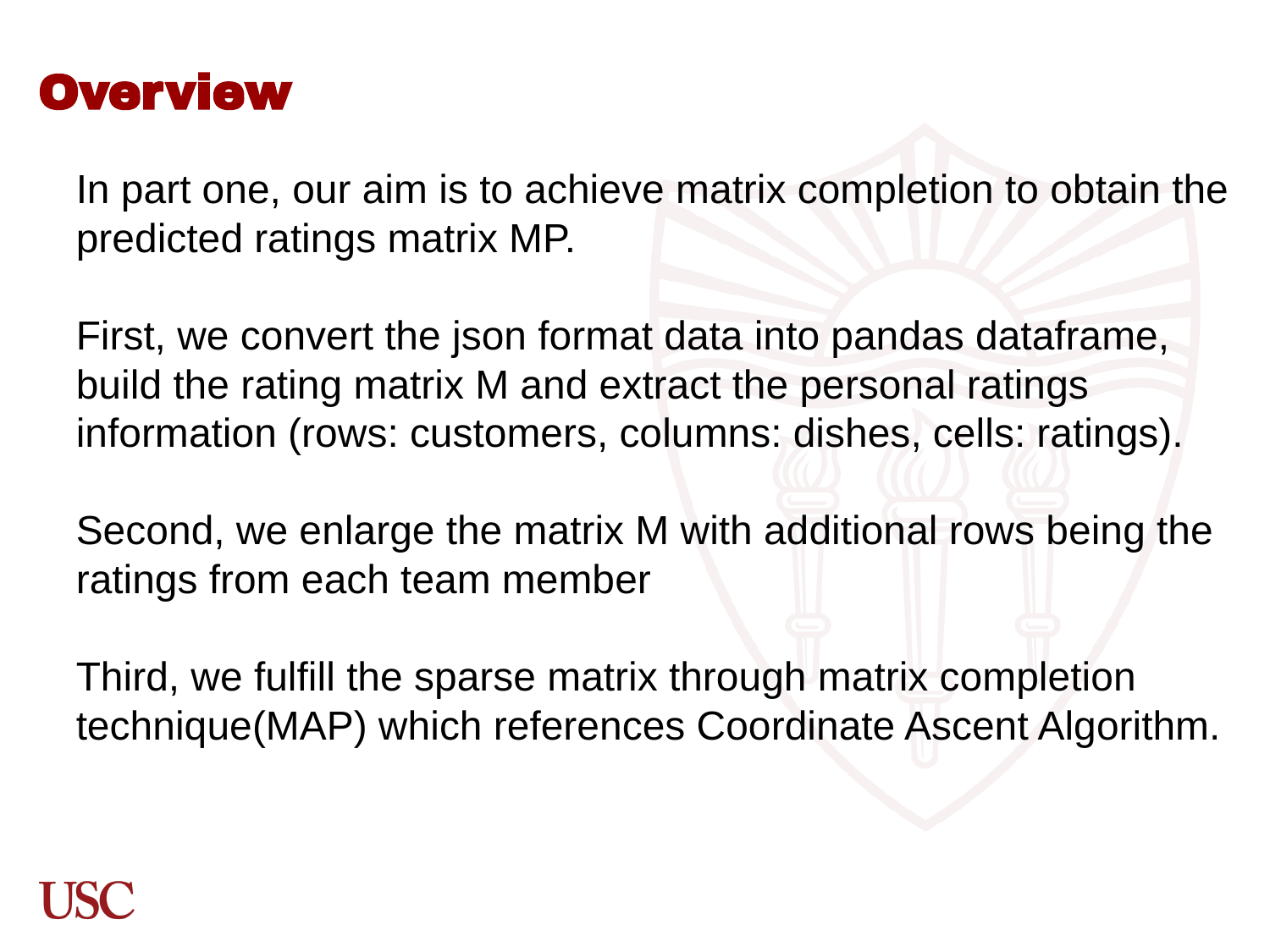

Overview
In part one, our aim is to achieve matrix completion to obtain the predicted ratings matrix MP.

First, we convert the json format data into pandas dataframe, build the rating matrix M and extract the personal ratings information (rows: customers, columns: dishes, cells: ratings).

Second, we enlarge the matrix M with additional rows being the ratings from each team member

Third, we fulfill the sparse matrix through matrix completion technique(MAP) which references Coordinate Ascent Algorithm.